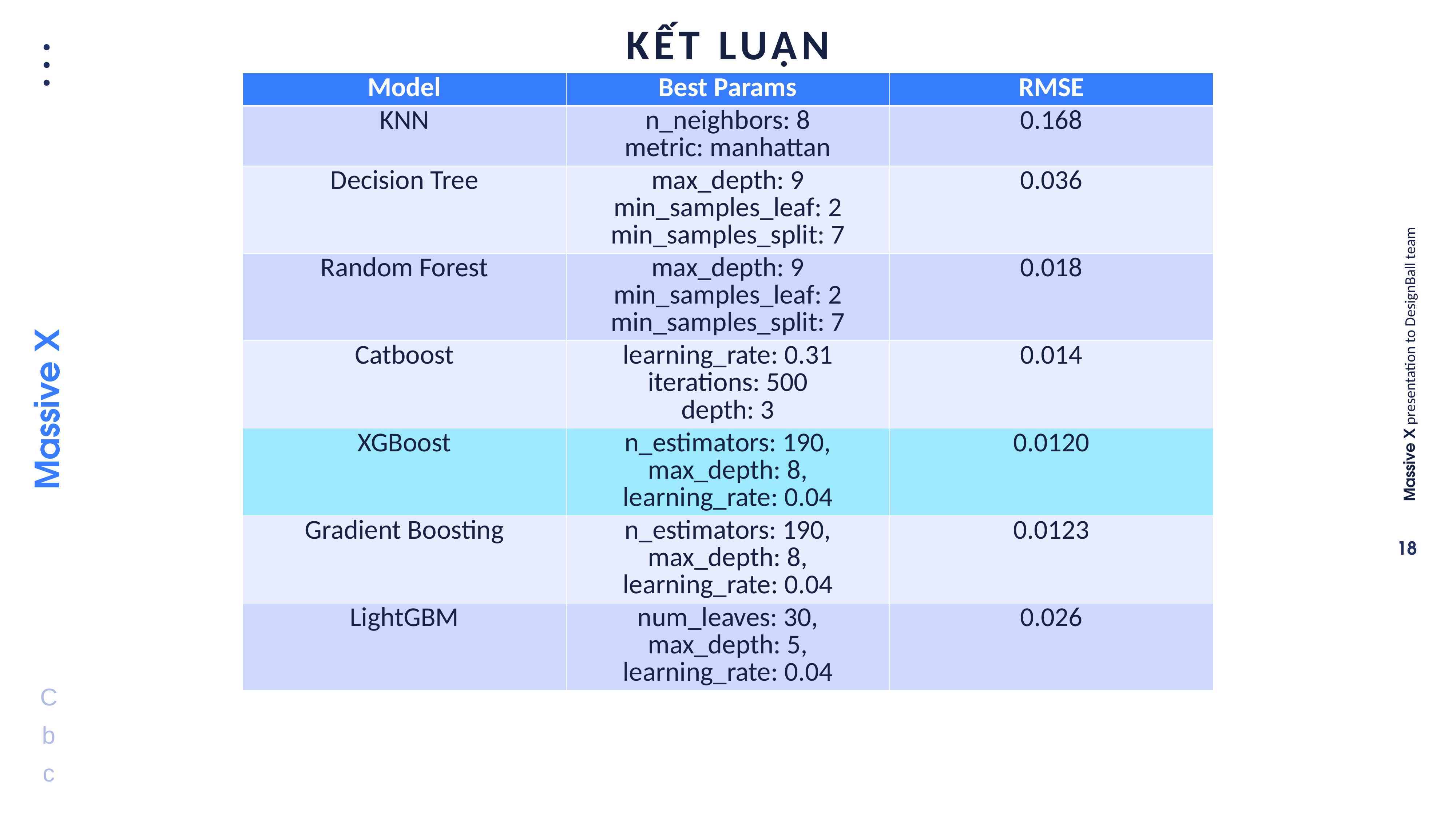

KẾT LUẬN
| Model | Best Params | RMSE |
| --- | --- | --- |
| KNN | n\_neighbors: 8 metric: manhattan | 0.168 |
| Decision Tree | max\_depth: 9 min\_samples\_leaf: 2 min\_samples\_split: 7 | 0.036 |
| Random Forest | max\_depth: 9 min\_samples\_leaf: 2 min\_samples\_split: 7 | 0.018 |
| Catboost | learning\_rate: 0.31 iterations: 500 depth: 3 | 0.014 |
| XGBoost | n\_estimators: 190, max\_depth: 8, learning\_rate: 0.04 | 0.0120 |
| Gradient Boosting | n\_estimators: 190, max\_depth: 8, learning\_rate: 0.04 | 0.0123 |
| LightGBM | num\_leaves: 30, max\_depth: 5, learning\_rate: 0.04 | 0.026 |